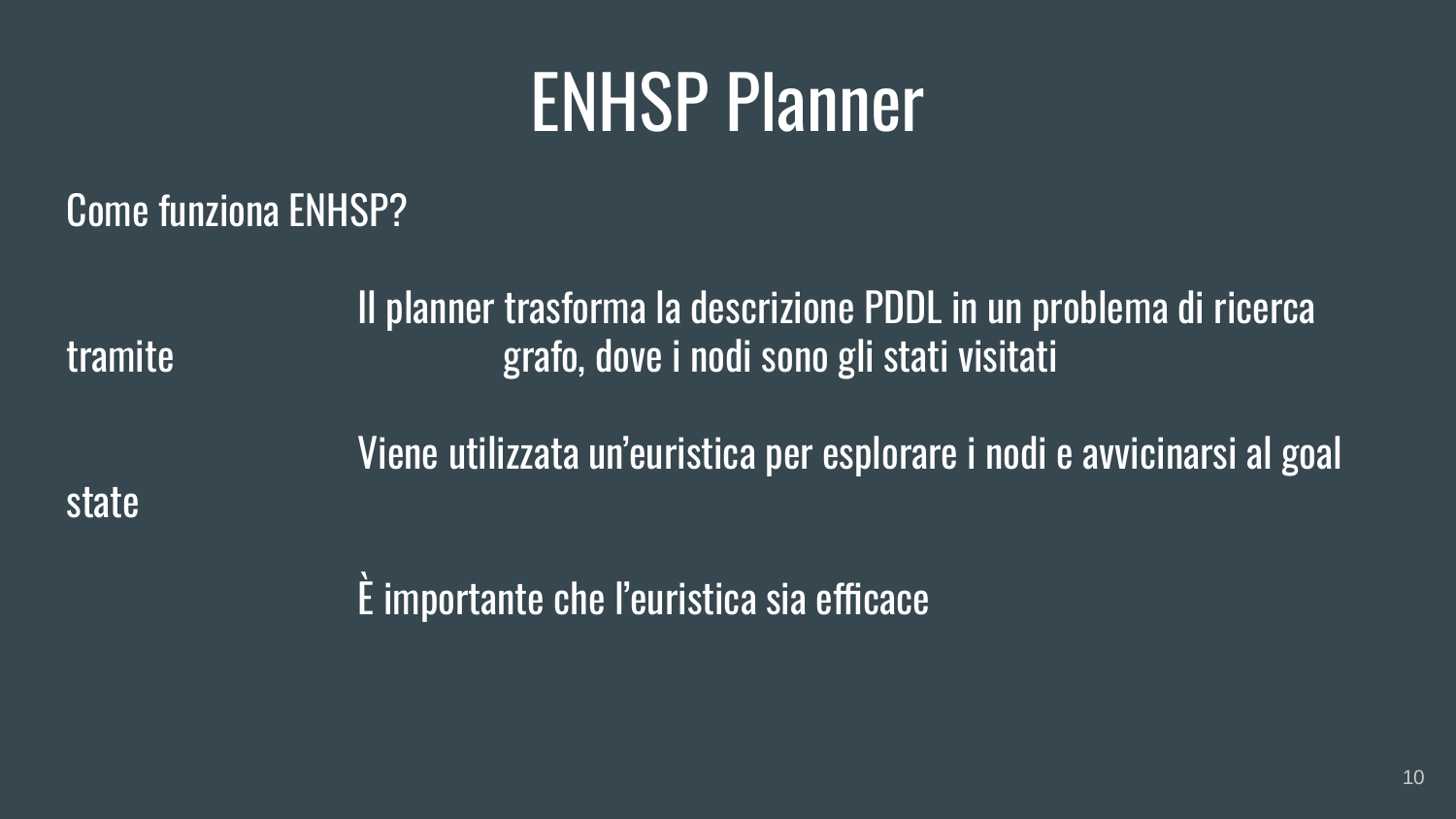

# ENHSP Planner
Come funziona ENHSP?

		Il planner trasforma la descrizione PDDL in un problema di ricerca tramite			grafo, dove i nodi sono gli stati visitati

		Viene utilizzata un’euristica per esplorare i nodi e avvicinarsi al goal state

		È importante che l’euristica sia efficace

10